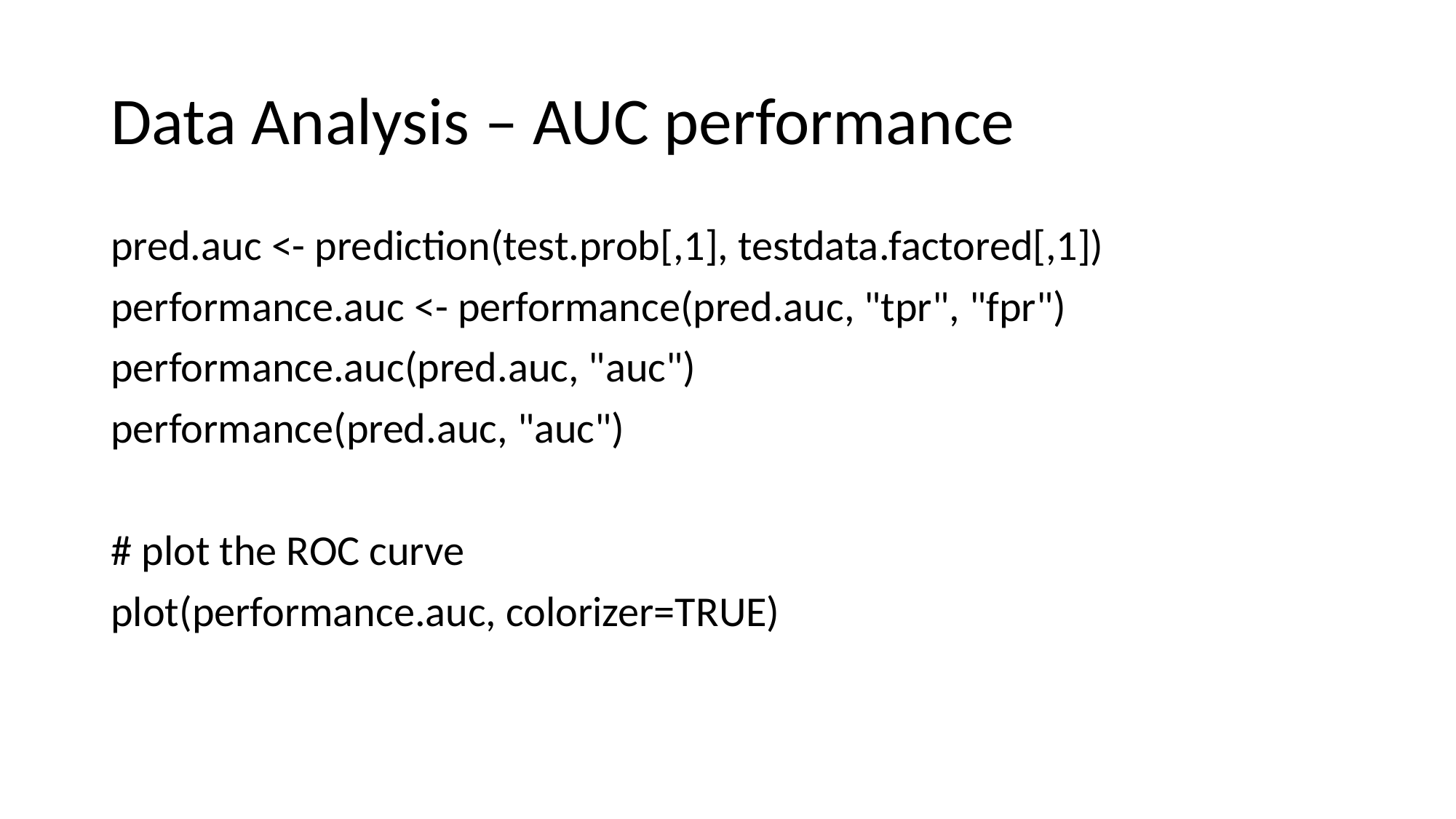

# Data Analysis – AUC performance
pred.auc <- prediction(test.prob[,1], testdata.factored[,1])
performance.auc <- performance(pred.auc, "tpr", "fpr")
performance.auc(pred.auc, "auc")
performance(pred.auc, "auc")

# plot the ROC curve
plot(performance.auc, colorizer=TRUE)